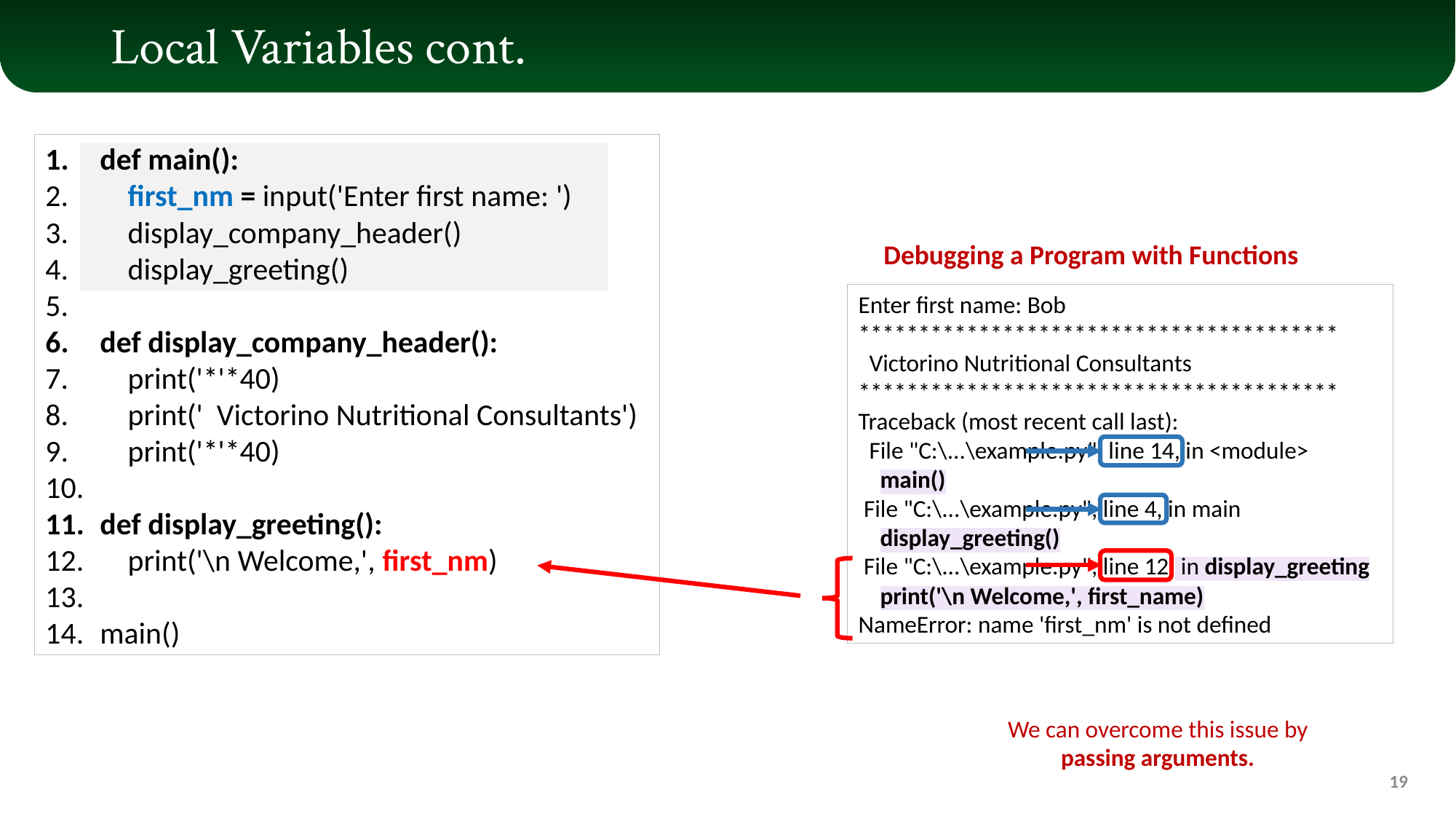

# Local Variables cont.
def main():
    first_nm = input('Enter first name: ')
    display_company_header()
    display_greeting()

def display_company_header():
    print('*'*40)
    print('  Victorino Nutritional Consultants')
    print('*'*40)

def display_greeting():
    print('\n Welcome,', first_nm)

main()

Debugging a Program with Functions
Enter first name: Bob
****************************************
  Victorino Nutritional Consultants
****************************************
Traceback (most recent call last):
  File "C:\...\example.py", line 14, in <module>
    main()
 File "C:\...\example.py", line 4, in main
    display_greeting()
 File "C:\...\example.py", line 12, in display_greeting
    print('\n Welcome,', first_name)
NameError: name 'first_nm' is not defined

We can overcome this issue by passing arguments.
19